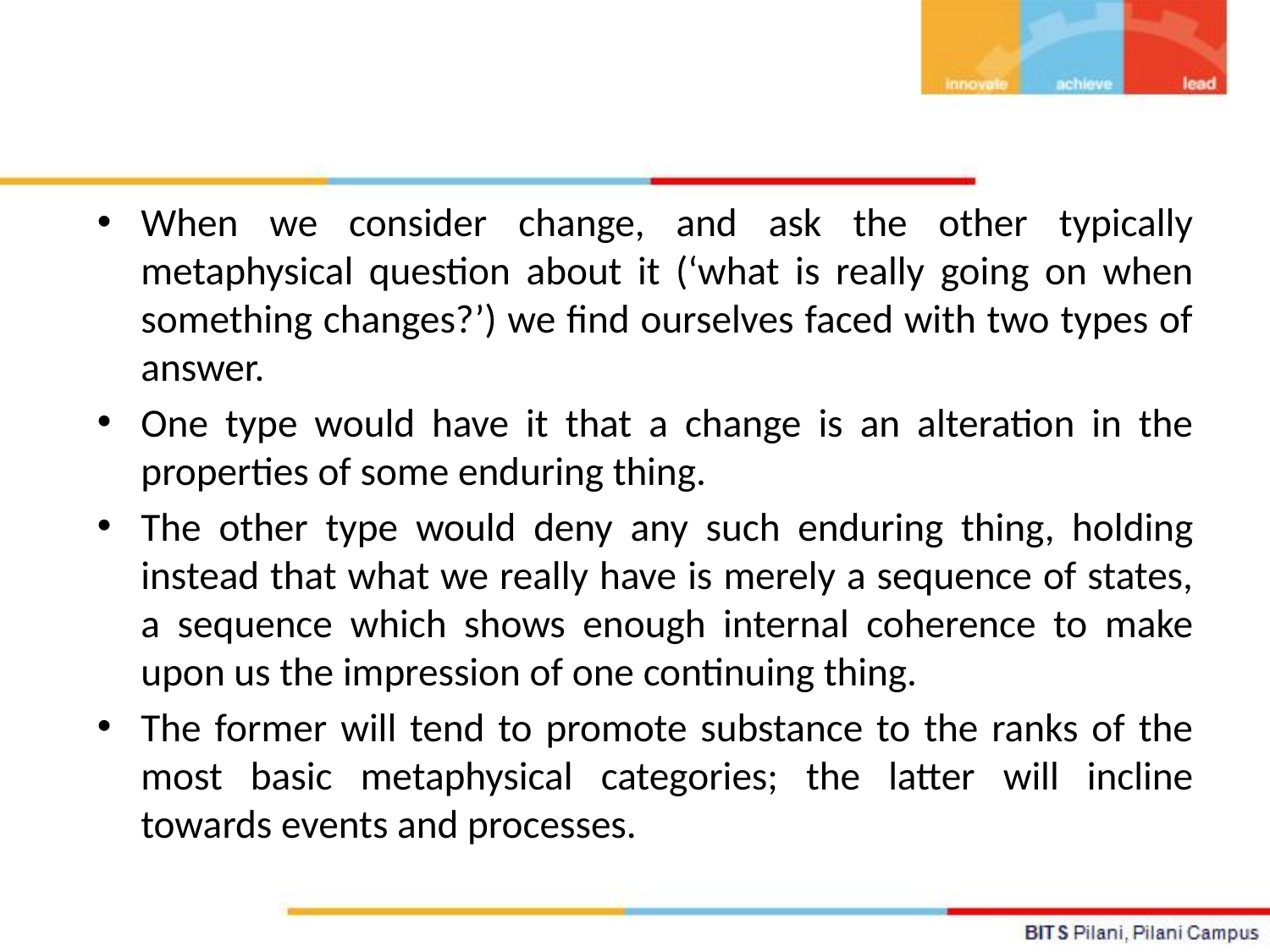

When we consider change, and ask the other typically metaphysical question about it (‘what is really going on when something changes?’) we find ourselves faced with two types of answer.
One type would have it that a change is an alteration in the properties of some enduring thing.
The other type would deny any such enduring thing, holding instead that what we really have is merely a sequence of states, a sequence which shows enough internal coherence to make upon us the impression of one continuing thing.
The former will tend to promote substance to the ranks of the most basic metaphysical categories; the latter will incline towards events and processes.